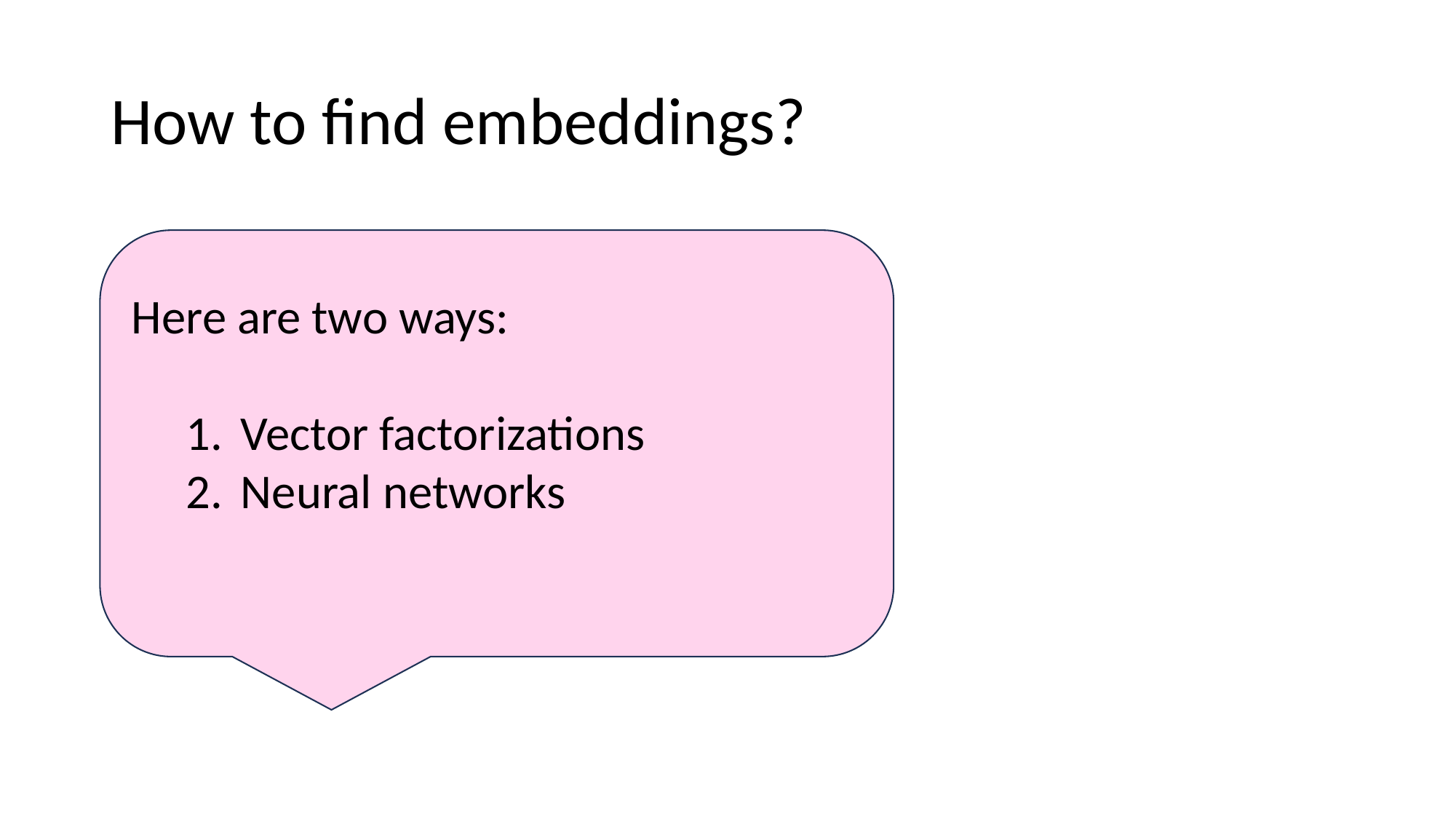

# How to find embeddings?

Here are two ways:

Vector factorizations
Neural networks